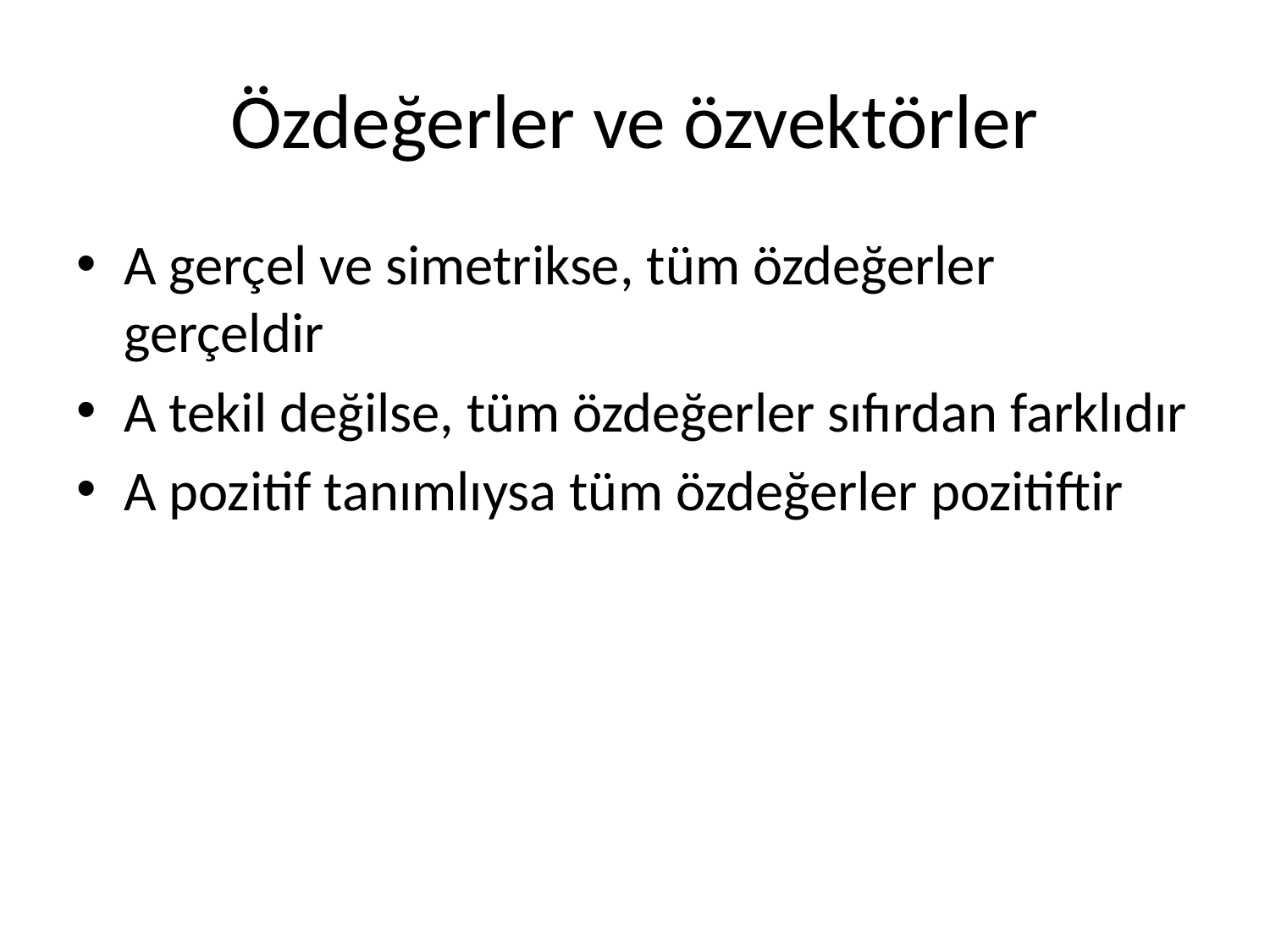

# Özdeğerler ve özvektörler
A gerçel ve simetrikse, tüm özdeğerler gerçeldir
A tekil değilse, tüm özdeğerler sıfırdan farklıdır
A pozitif tanımlıysa tüm özdeğerler pozitiftir